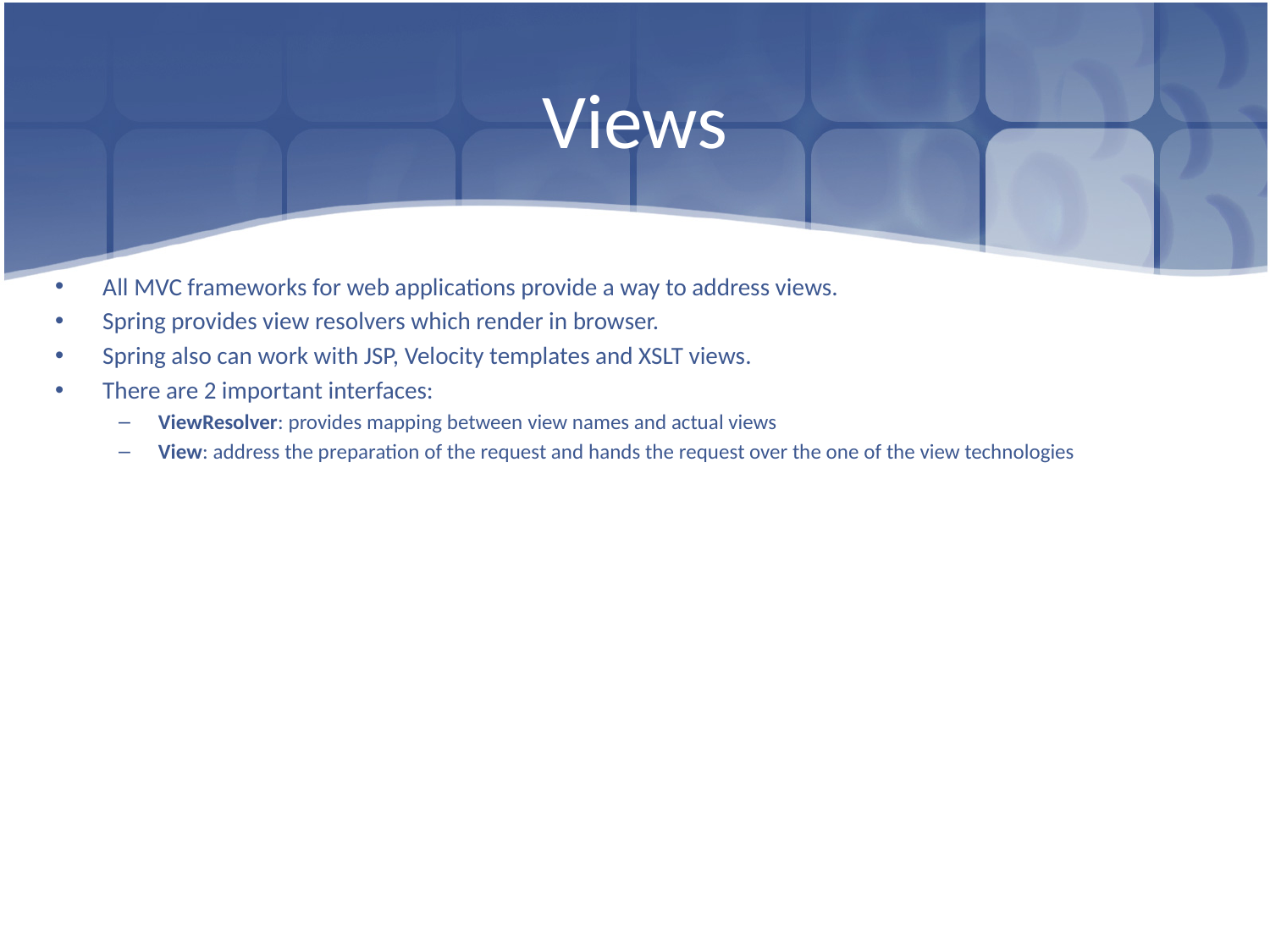

# Views
All MVC frameworks for web applications provide a way to address views.
Spring provides view resolvers which render in browser.
Spring also can work with JSP, Velocity templates and XSLT views.
There are 2 important interfaces:
ViewResolver: provides mapping between view names and actual views
View: address the preparation of the request and hands the request over the one of the view technologies